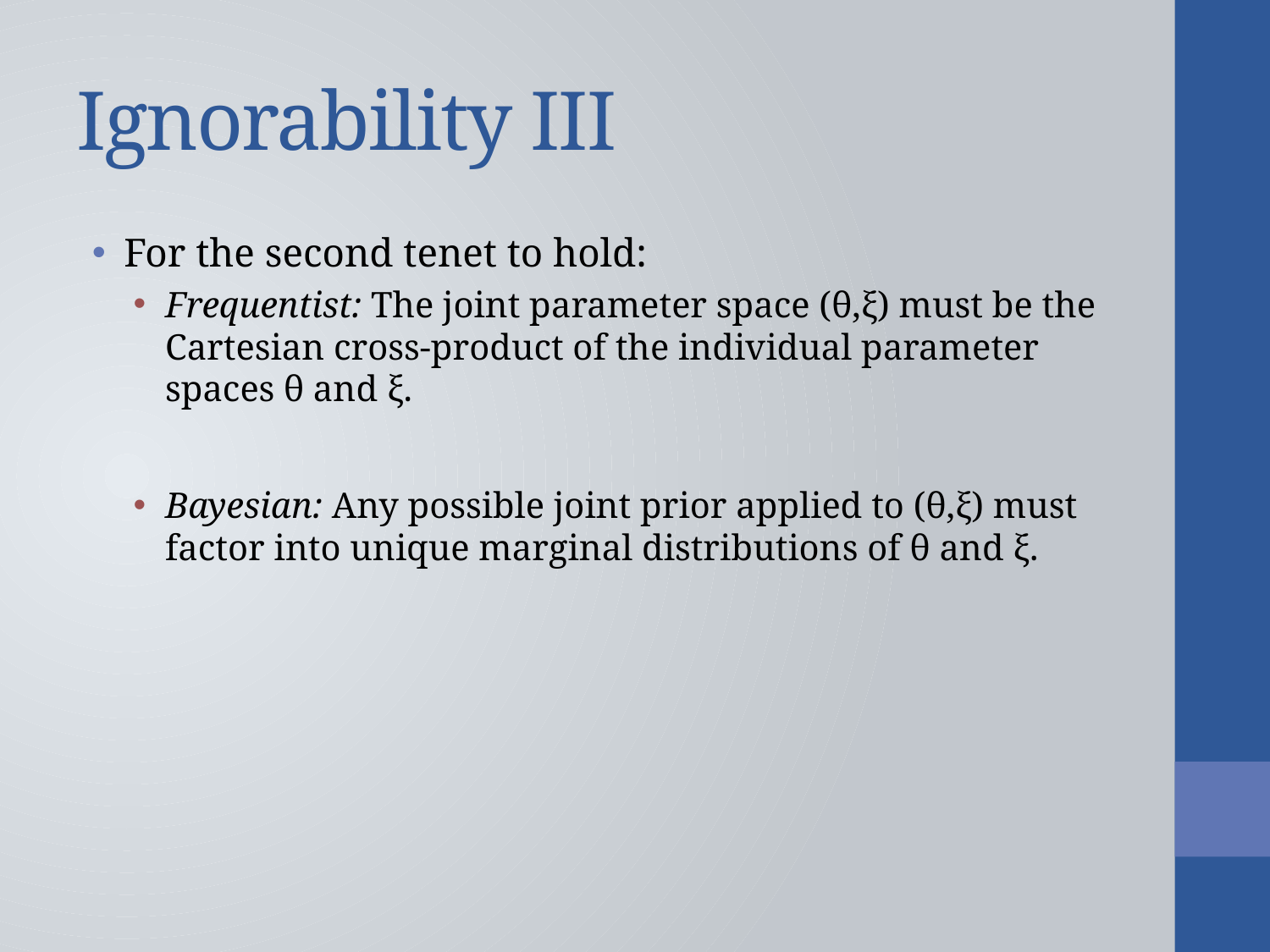

# Ignorability III
For the second tenet to hold:
Frequentist: The joint parameter space (θ,ξ) must be the Cartesian cross-product of the individual parameter spaces θ and ξ.

Bayesian: Any possible joint prior applied to (θ,ξ) must factor into unique marginal distributions of θ and ξ.